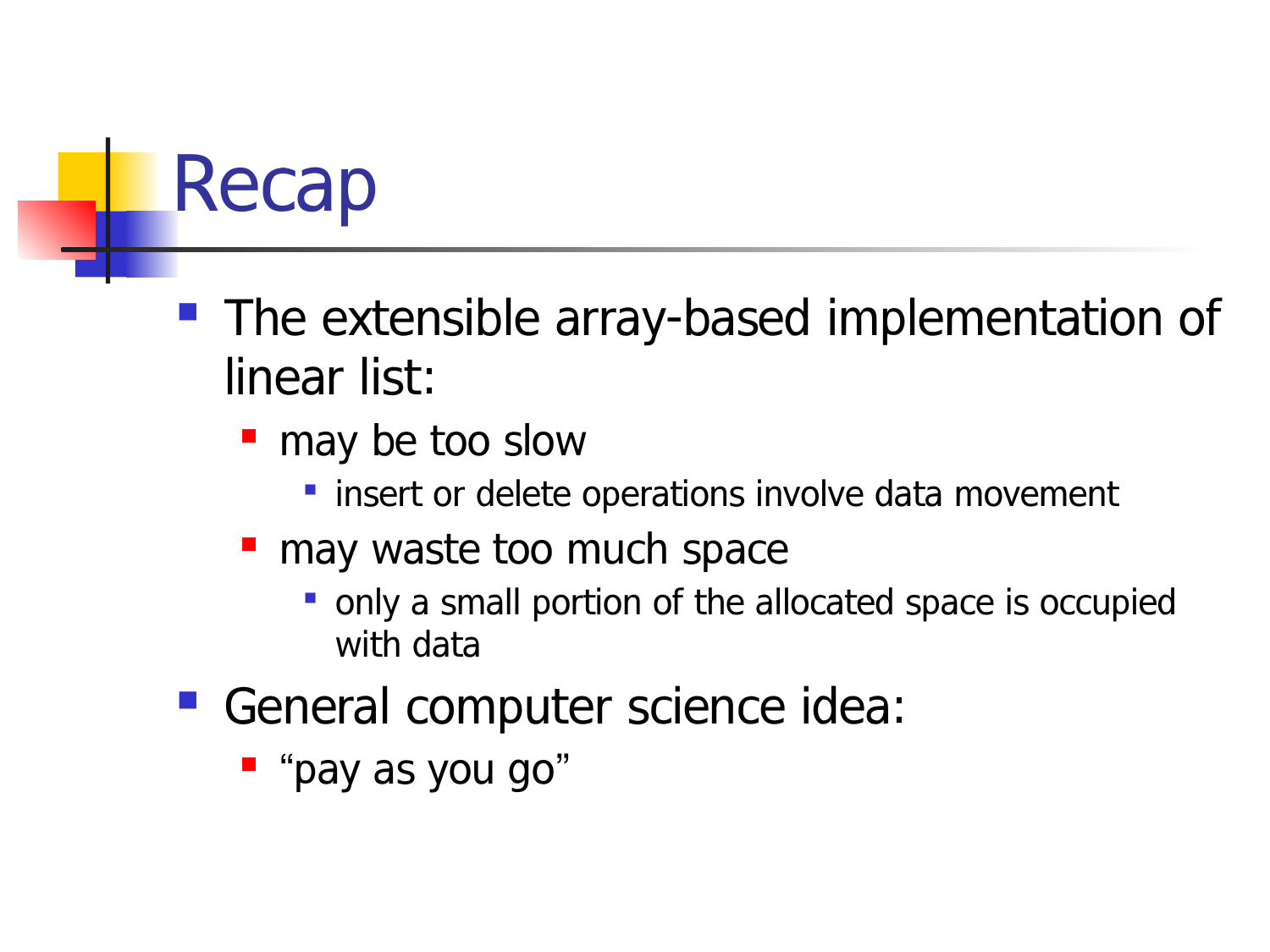

# Recap
The extensible array-based implementation of linear list:
may be too slow
insert or delete operations involve data movement
may waste too much space
only a small portion of the allocated space is occupied with data
General computer science idea:
“pay as you go”